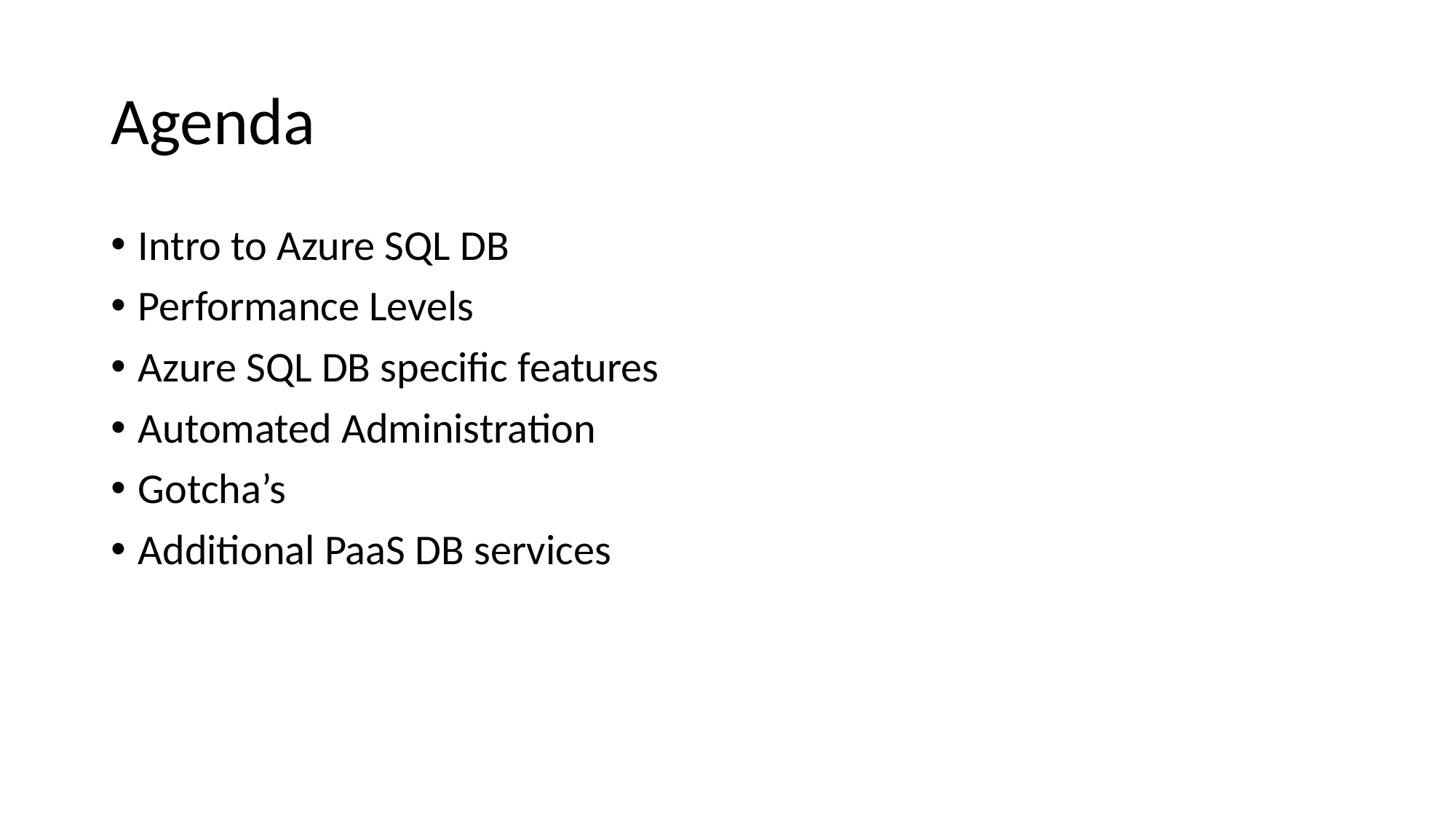

# Agenda
Intro to Azure SQL DB
Performance Levels
Azure SQL DB specific features
Automated Administration
Gotcha’s
Additional PaaS DB services